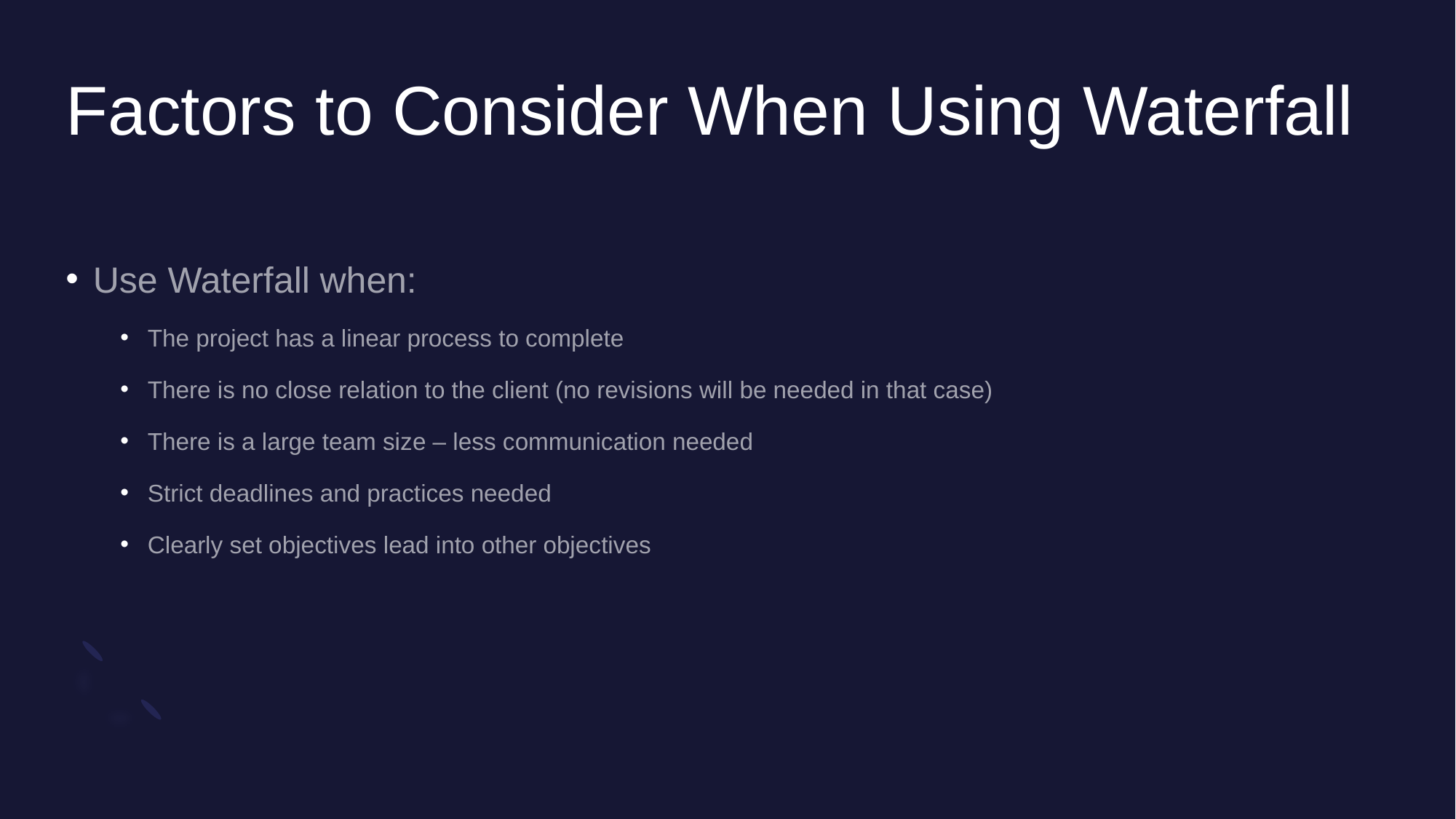

# Factors to Consider When Using Waterfall
Use Waterfall when:
The project has a linear process to complete
There is no close relation to the client (no revisions will be needed in that case)
There is a large team size – less communication needed
Strict deadlines and practices needed
Clearly set objectives lead into other objectives